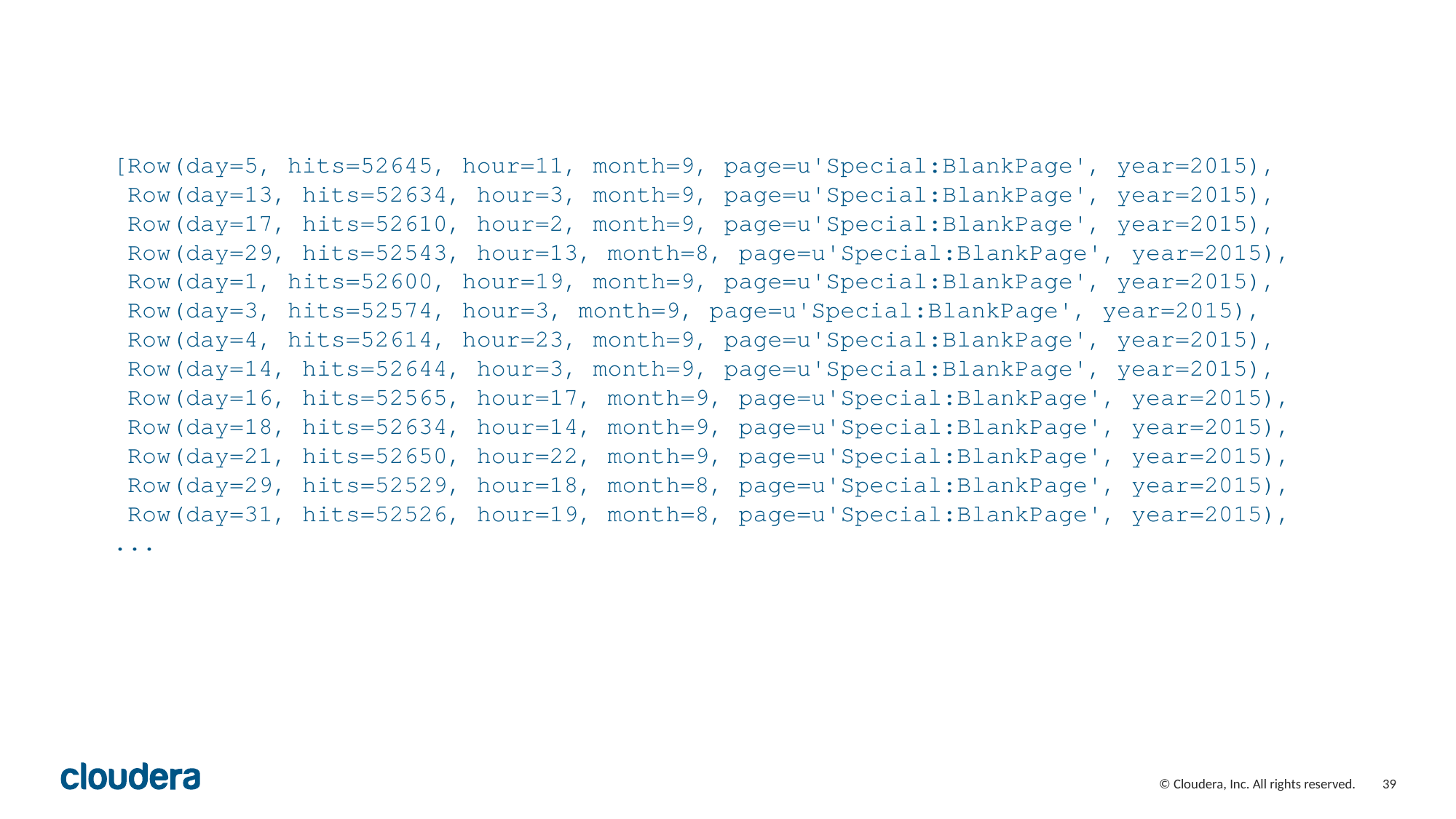

[Row(day=5, hits=52645, hour=11, month=9, page=u'Special:BlankPage', year=2015),
 Row(day=13, hits=52634, hour=3, month=9, page=u'Special:BlankPage', year=2015),
 Row(day=17, hits=52610, hour=2, month=9, page=u'Special:BlankPage', year=2015),
 Row(day=29, hits=52543, hour=13, month=8, page=u'Special:BlankPage', year=2015),
 Row(day=1, hits=52600, hour=19, month=9, page=u'Special:BlankPage', year=2015),
 Row(day=3, hits=52574, hour=3, month=9, page=u'Special:BlankPage', year=2015),
 Row(day=4, hits=52614, hour=23, month=9, page=u'Special:BlankPage', year=2015),
 Row(day=14, hits=52644, hour=3, month=9, page=u'Special:BlankPage', year=2015),
 Row(day=16, hits=52565, hour=17, month=9, page=u'Special:BlankPage', year=2015),
 Row(day=18, hits=52634, hour=14, month=9, page=u'Special:BlankPage', year=2015),
 Row(day=21, hits=52650, hour=22, month=9, page=u'Special:BlankPage', year=2015),
 Row(day=29, hits=52529, hour=18, month=8, page=u'Special:BlankPage', year=2015),
 Row(day=31, hits=52526, hour=19, month=8, page=u'Special:BlankPage', year=2015),
...